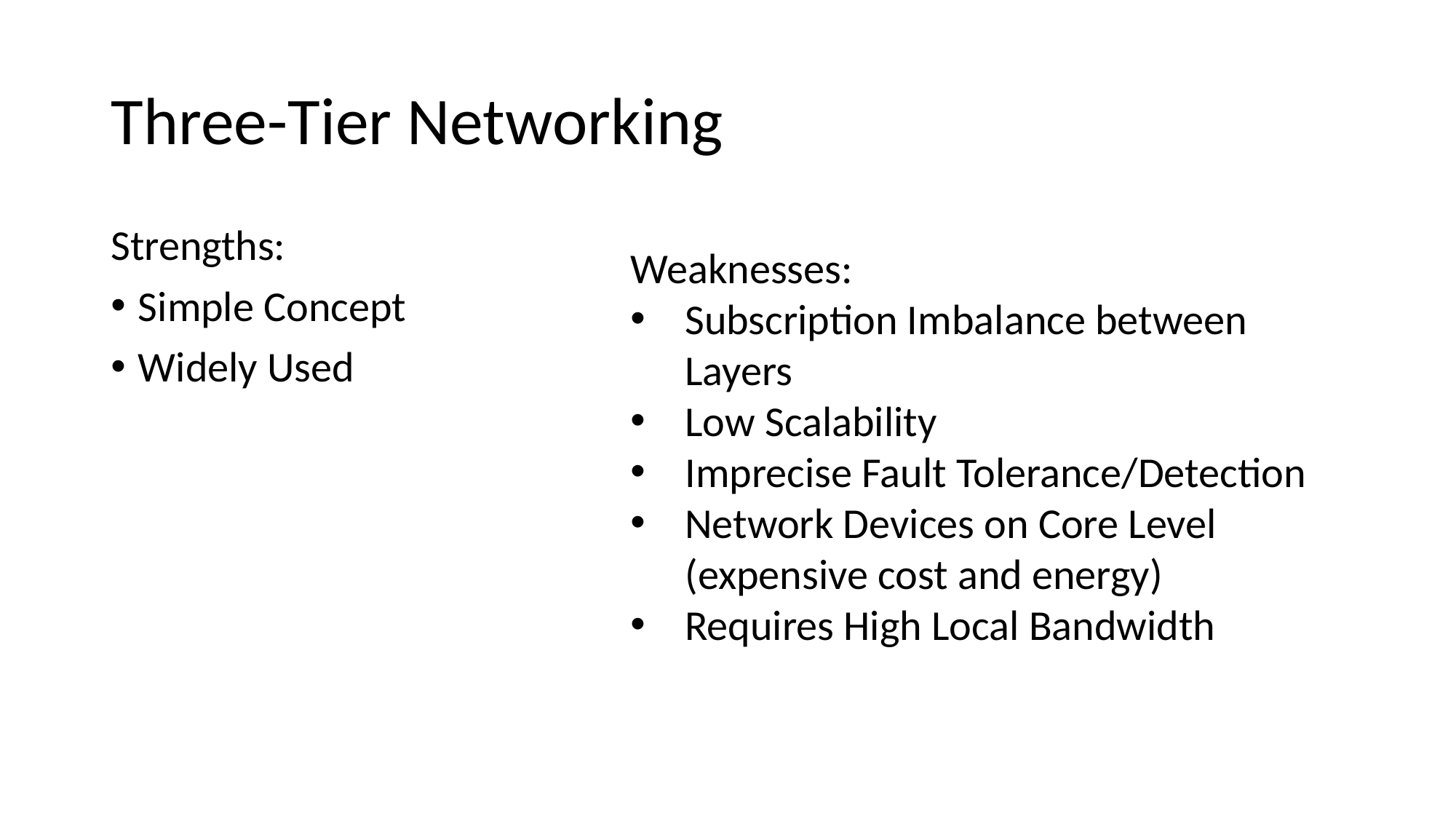

# Three-Tier Networking
Strengths:
Simple Concept
Widely Used
Weaknesses:
Subscription Imbalance between Layers
Low Scalability
Imprecise Fault Tolerance/Detection
Network Devices on Core Level (expensive cost and energy)
Requires High Local Bandwidth